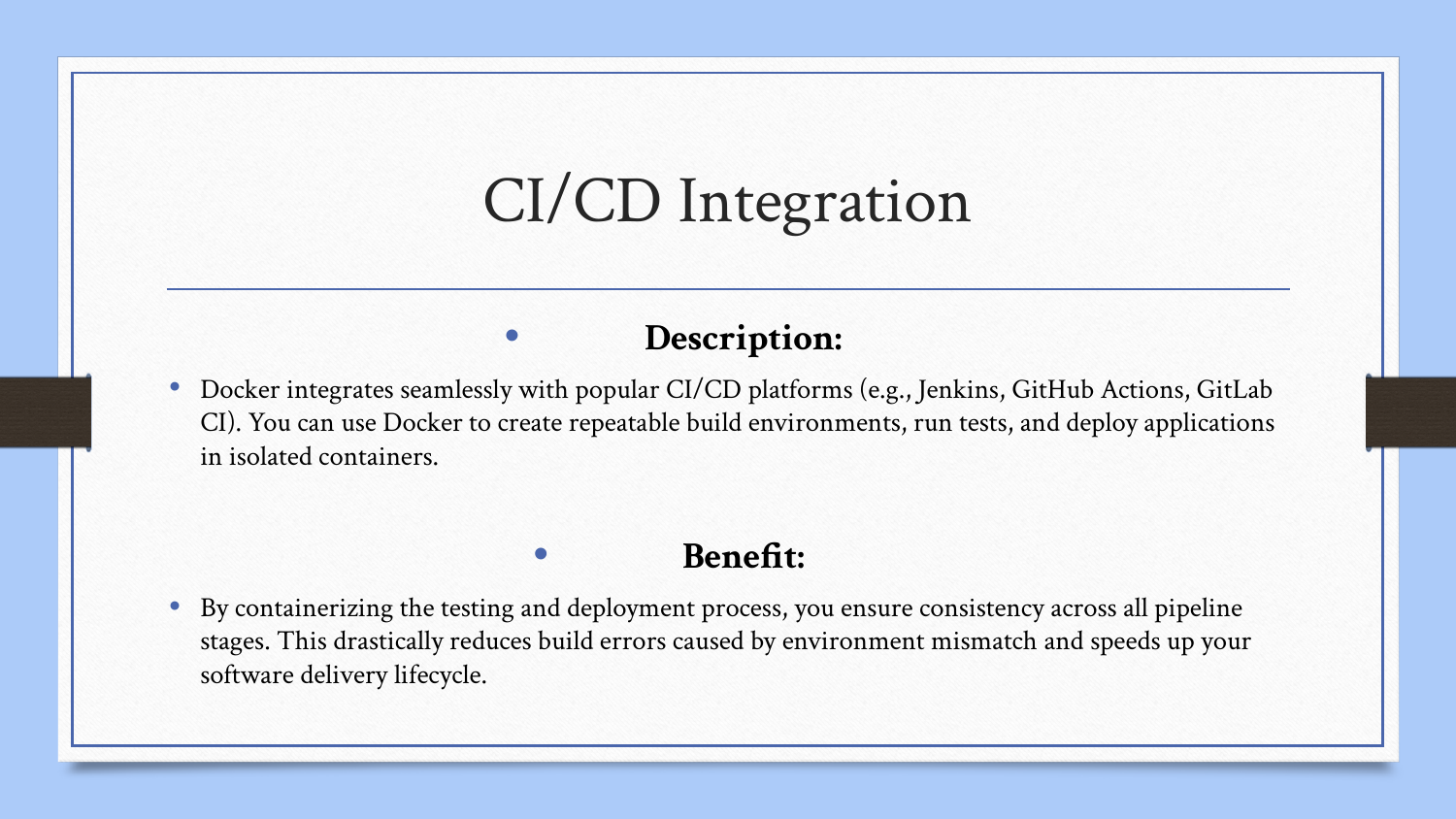

# CI/CD Integration
Description:
Docker integrates seamlessly with popular CI/CD platforms (e.g., Jenkins, GitHub Actions, GitLab CI). You can use Docker to create repeatable build environments, run tests, and deploy applications in isolated containers.

Benefit:
By containerizing the testing and deployment process, you ensure consistency across all pipeline stages. This drastically reduces build errors caused by environment mismatch and speeds up your software delivery lifecycle.